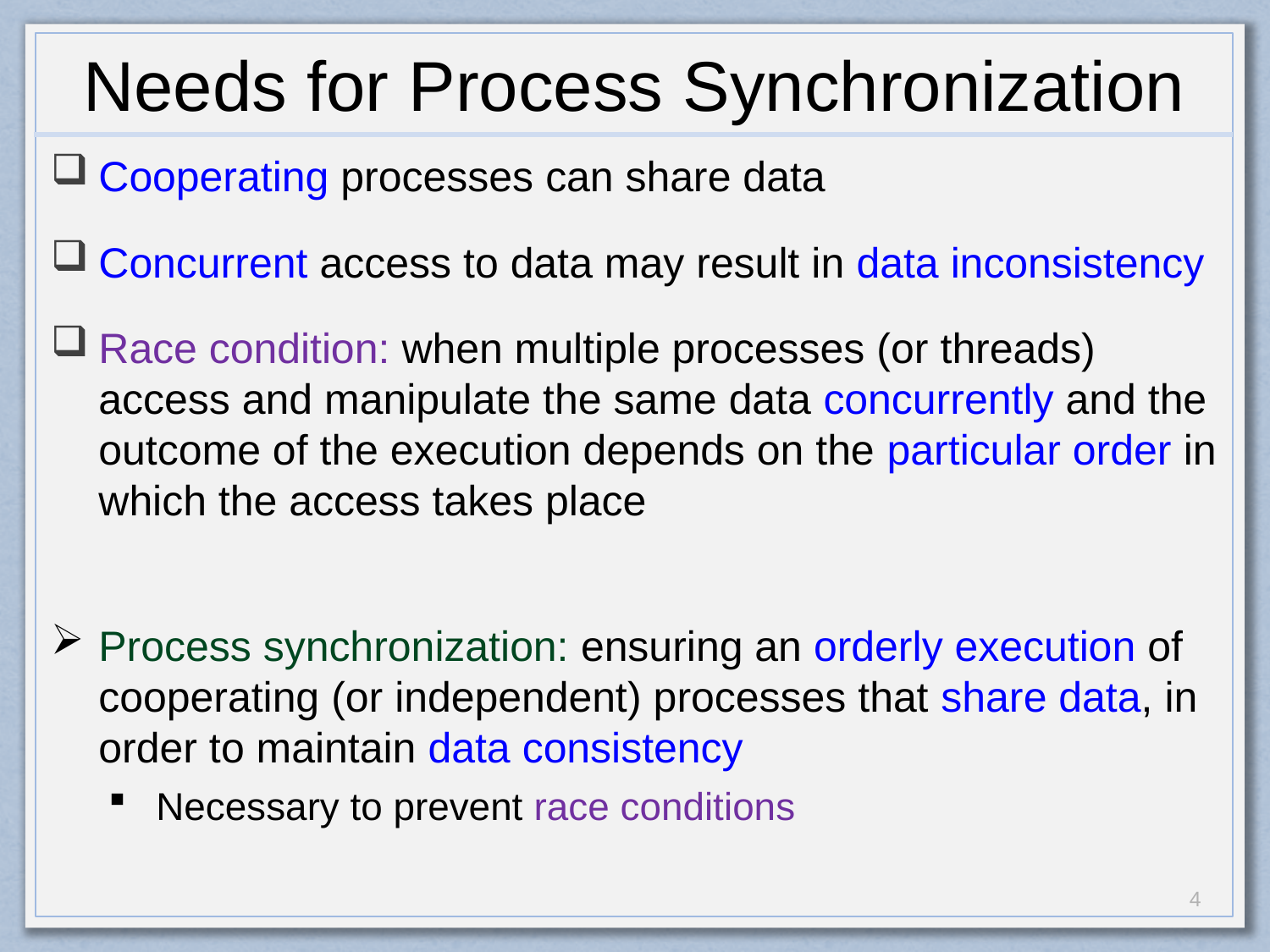

# Needs for Process Synchronization
Cooperating processes can share data
Concurrent access to data may result in data inconsistency
Race condition: when multiple processes (or threads) access and manipulate the same data concurrently and the outcome of the execution depends on the particular order in which the access takes place

Process synchronization: ensuring an orderly execution of cooperating (or independent) processes that share data, in order to maintain data consistency

Necessary to prevent race conditions
4